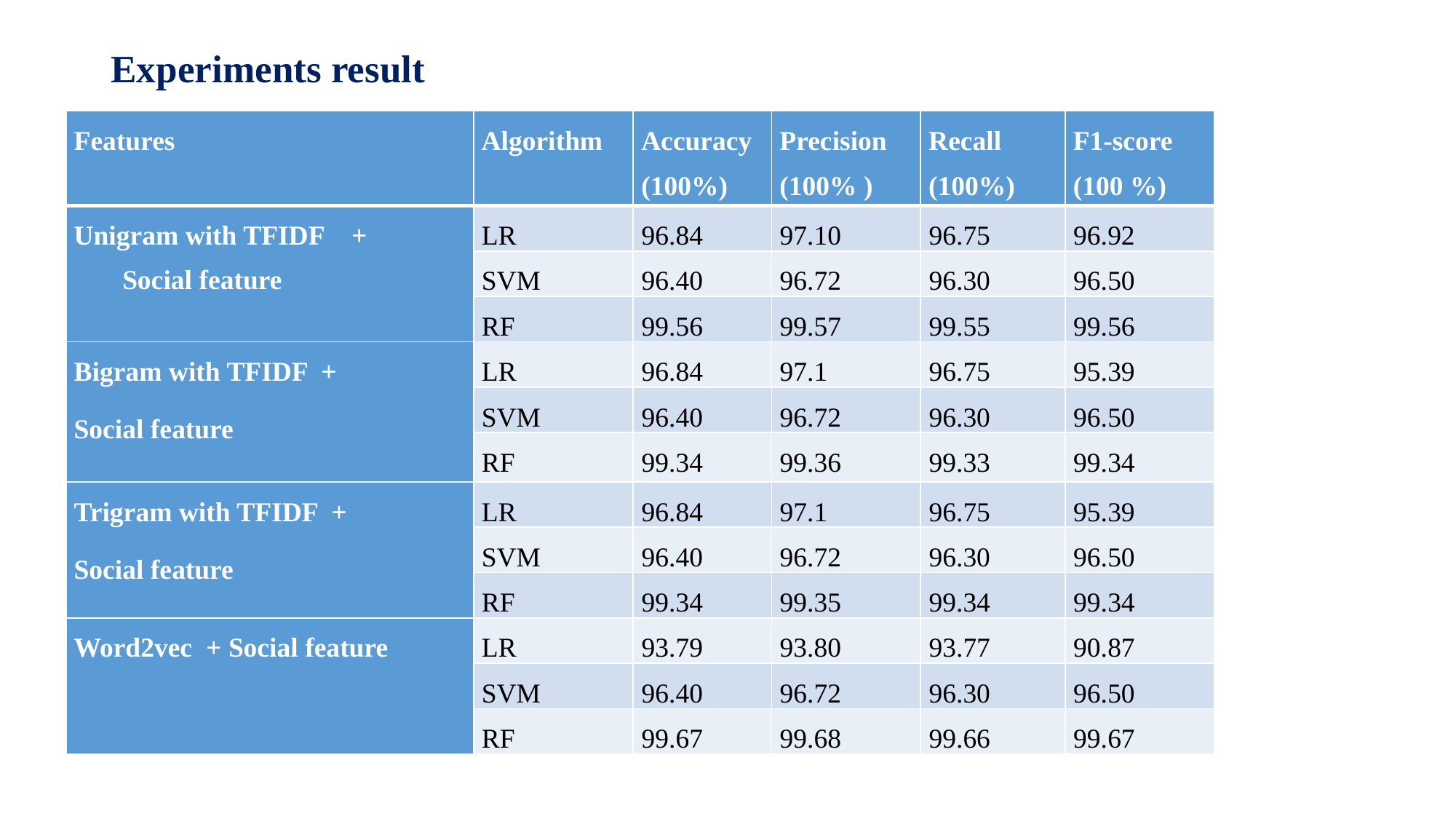

# Experiments result
| Features | Algorithm | Accuracy (100%) | Precision (100% ) | Recall (100%) | F1-score (100 %) |
| --- | --- | --- | --- | --- | --- |
| Unigram with TFIDF + Social feature | LR | 96.84 | 97.10 | 96.75 | 96.92 |
|  | SVM | 96.40 | 96.72 | 96.30 | 96.50 |
|  | RF | 99.56 | 99.57 | 99.55 | 99.56 |
| Bigram with TFIDF + Social feature | LR | 96.84 | 97.1 | 96.75 | 95.39 |
|  | SVM | 96.40 | 96.72 | 96.30 | 96.50 |
|  | RF | 99.34 | 99.36 | 99.33 | 99.34 |
| Trigram with TFIDF + Social feature | LR | 96.84 | 97.1 | 96.75 | 95.39 |
|  | SVM | 96.40 | 96.72 | 96.30 | 96.50 |
|  | RF | 99.34 | 99.35 | 99.34 | 99.34 |
| Word2vec + Social feature | LR | 93.79 | 93.80 | 93.77 | 90.87 |
|  | SVM | 96.40 | 96.72 | 96.30 | 96.50 |
|  | RF | 99.67 | 99.68 | 99.66 | 99.67 |